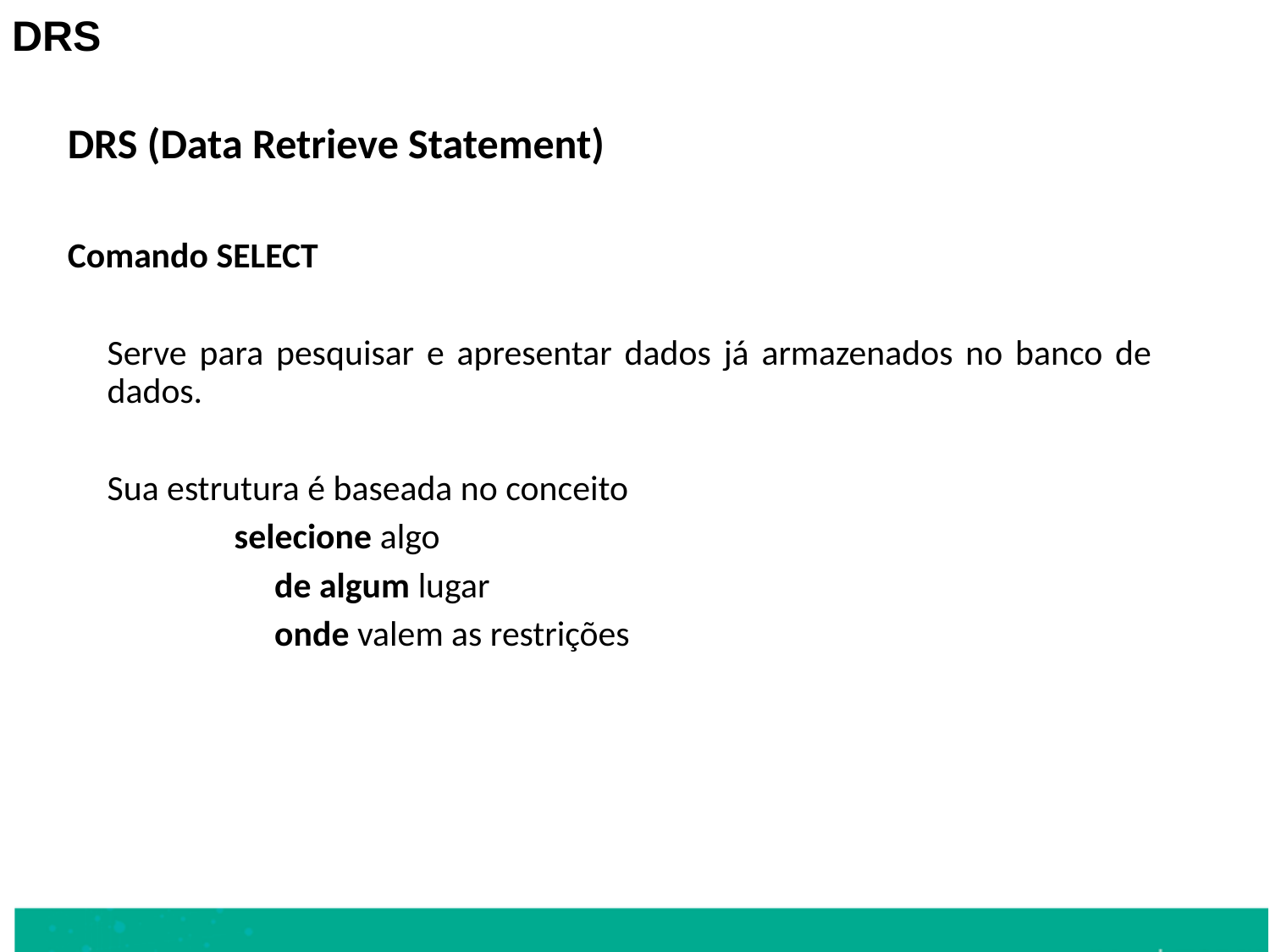

DRS
DRS (Data Retrieve Statement)

Comando SELECT

	Serve para pesquisar e apresentar dados já armazenados no banco de dados.

	Sua estrutura é baseada no conceito
 		selecione algo
		     de algum lugar
		     onde valem as restrições